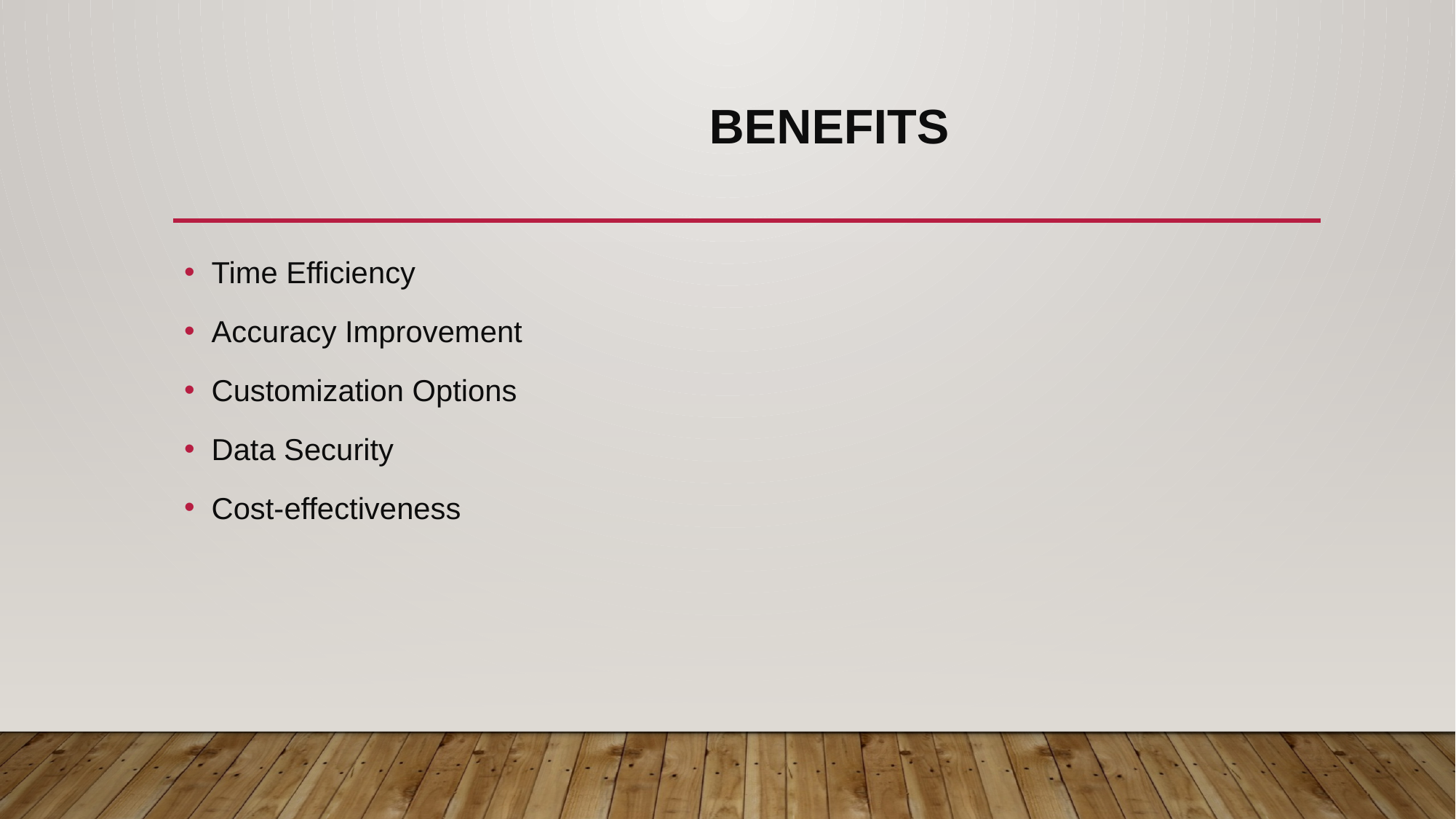

# Benefits
Time Efficiency
Accuracy Improvement
Customization Options
Data Security
Cost-effectiveness